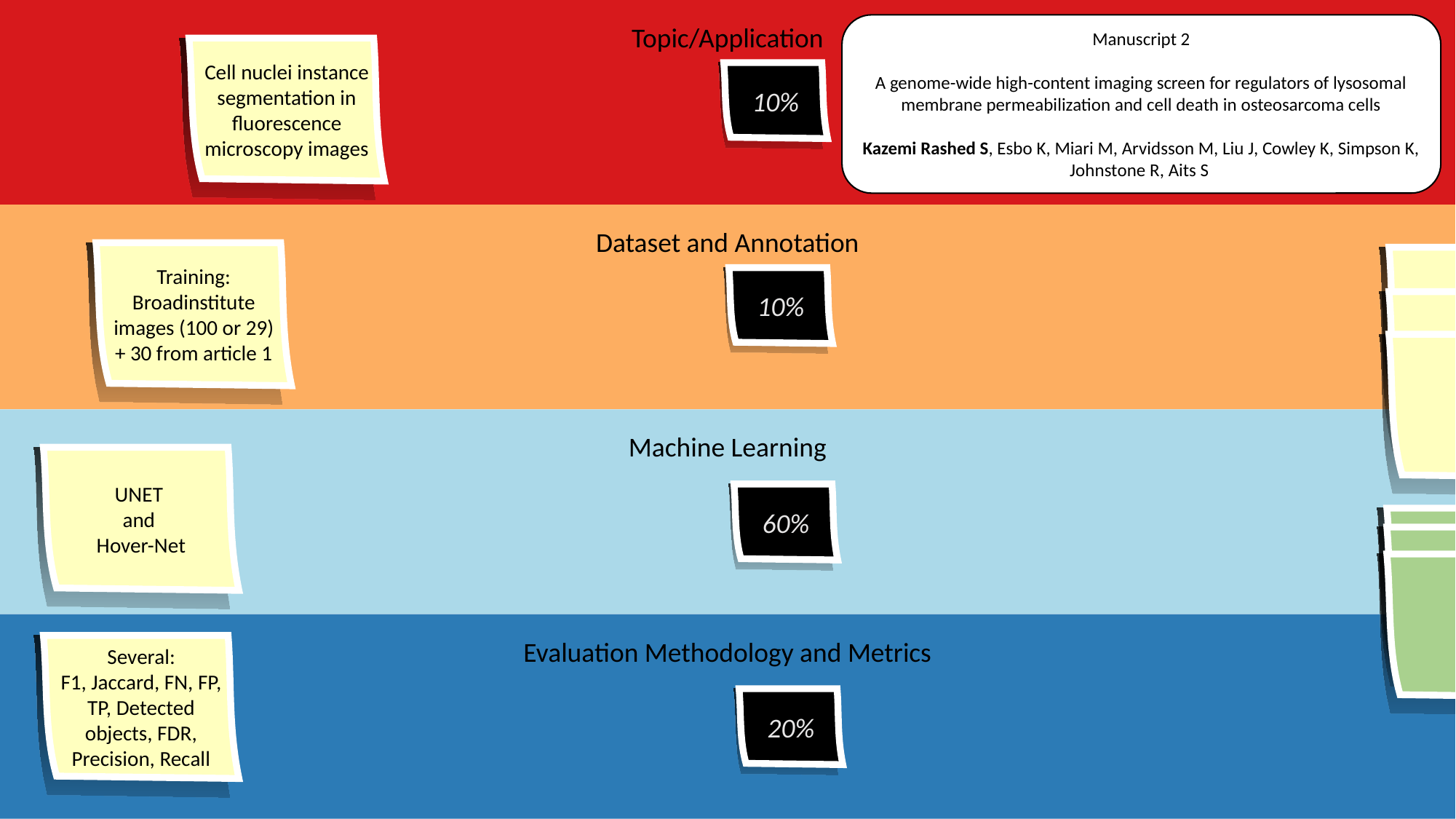

Topic/Application

Manuscript 2

A genome-wide high-content imaging screen for regulators of lysosomal membrane permeabilization and cell death in osteosarcoma cells

Kazemi Rashed S, Esbo K, Miari M, Arvidsson M, Liu J, Cowley K, Simpson K, Johnstone R, Aits S

Cell nuclei instance segmentation in ﬂuorescence microscopy images

10%
Dataset and Annotation

Training:
Broadinstitute images (100 or 29) + 30 from article 1

10%

Machine Learning

UNET
and
Hover-Net

60%

Evaluation Methodology and Metrics

Several:
F1, Jaccard, FN, FP, TP, Detected objects, FDR, Precision, Recall

20%